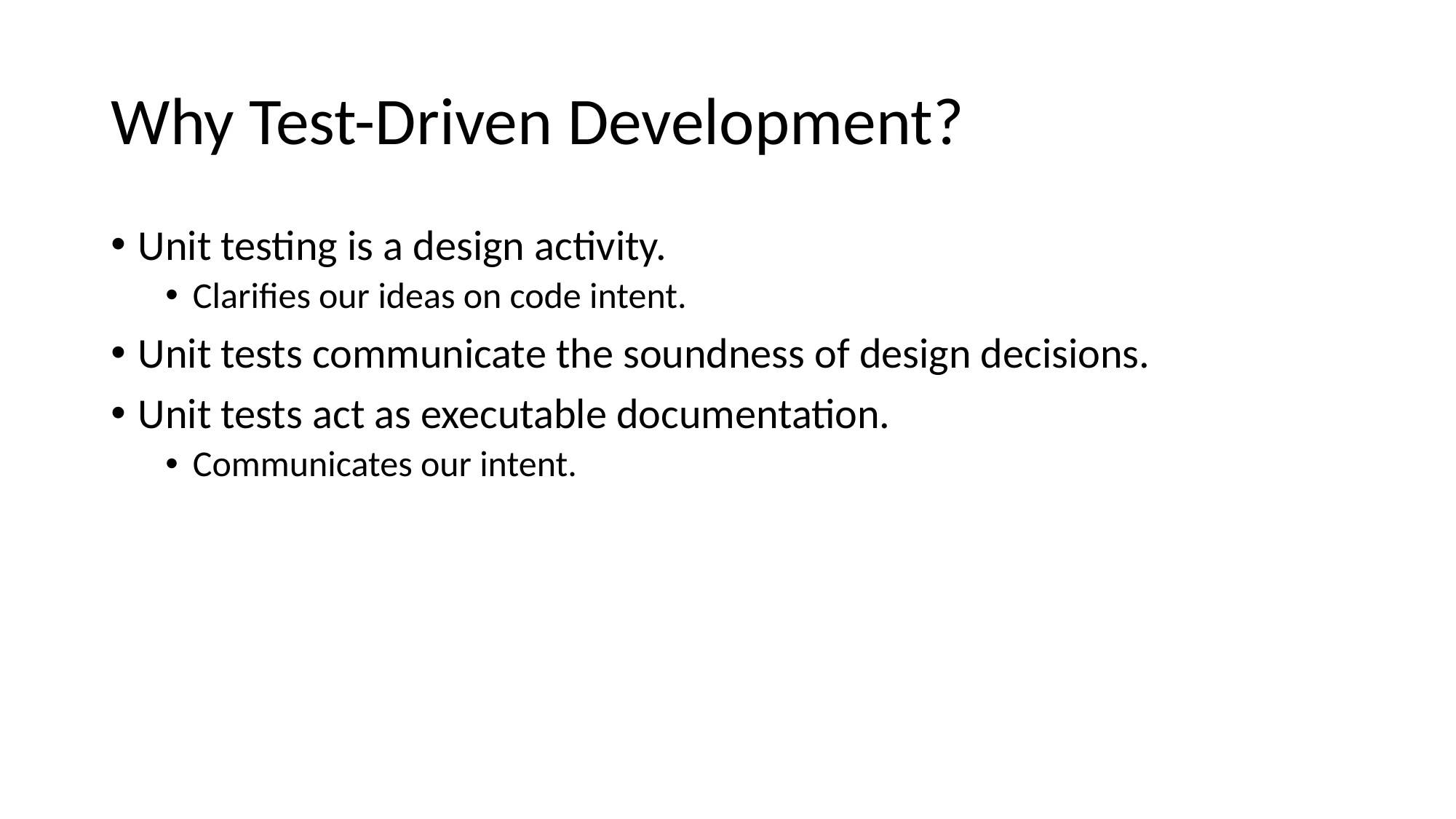

# Why Test-Driven Development?
Unit testing is a design activity.
Clarifies our ideas on code intent.
Unit tests communicate the soundness of design decisions.
Unit tests act as executable documentation.
Communicates our intent.